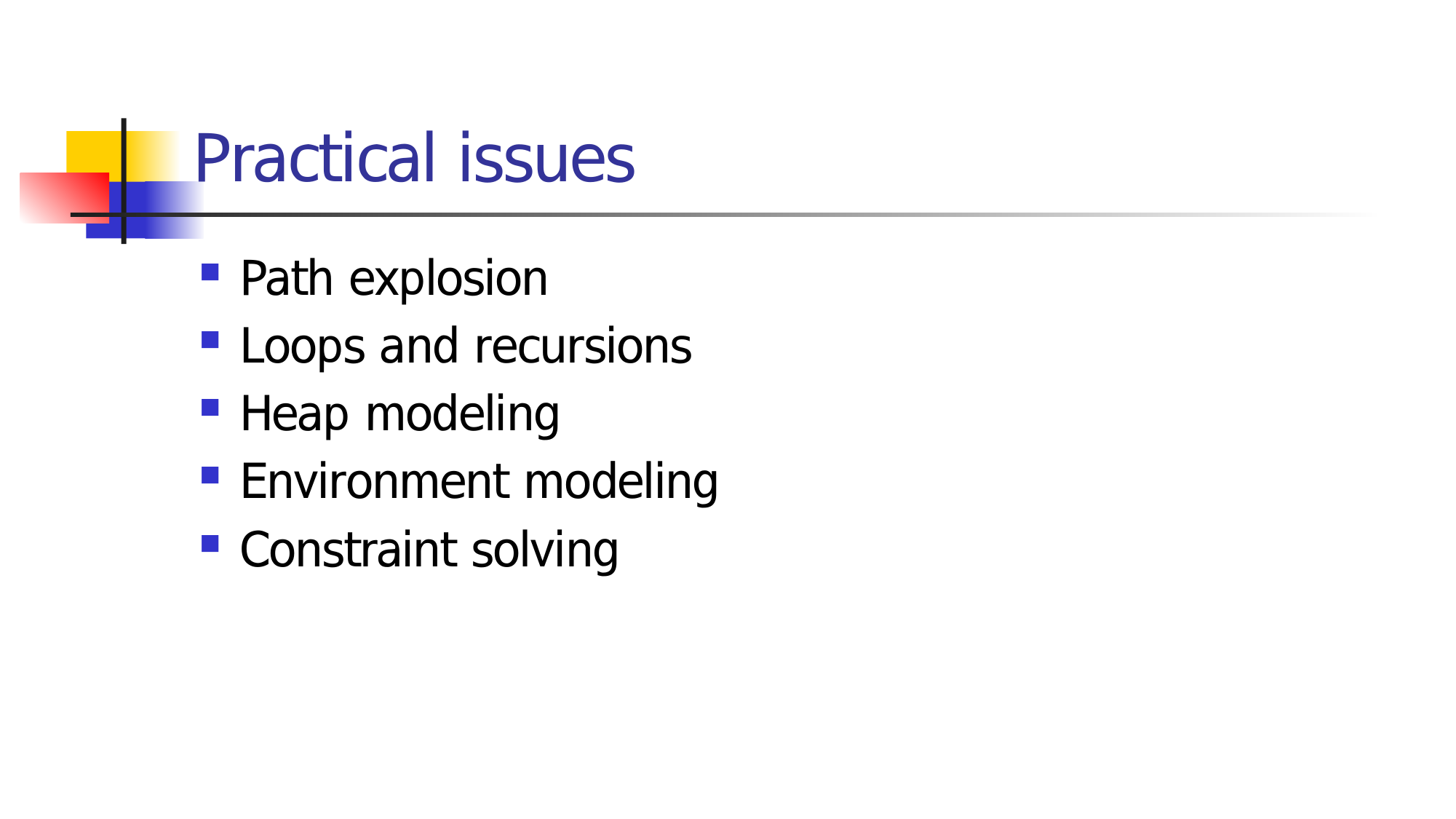

# Practical issues
Path explosion
Loops and recursions
Heap modeling
Environment modeling
Constraint solving